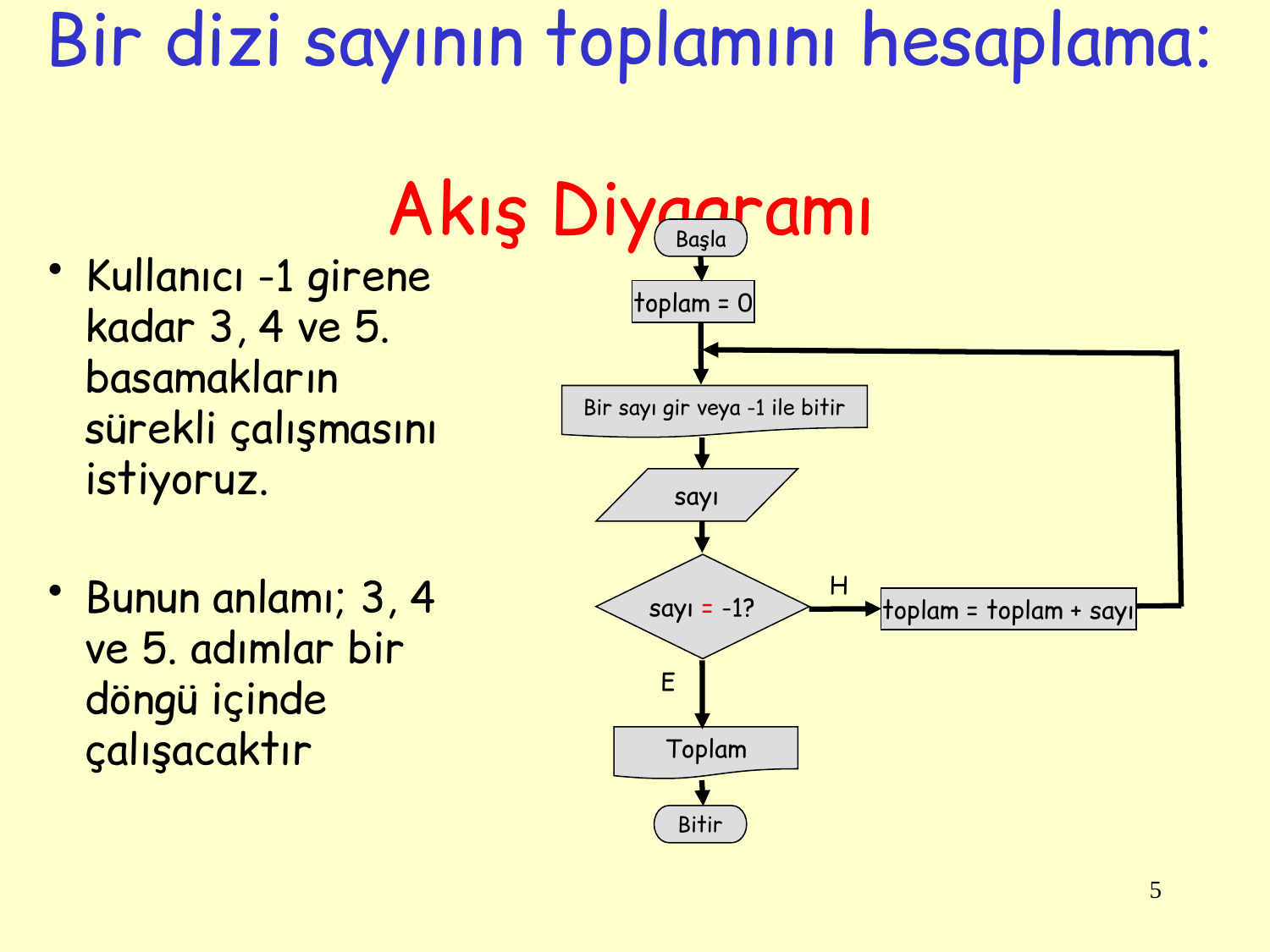

# Bir dizi sayının toplamını hesaplama: Akış Diyagramı
Başla

toplam = 0

Bir sayı gir veya -1 ile bitir

sayı

sayı = -1?
H
toplam = toplam + sayı

E

Toplam

Bitir
Kullanıcı -1 girene kadar 3, 4 ve 5. basamakların sürekli çalışmasını istiyoruz.

Bunun anlamı; 3, 4 ve 5. adımlar bir döngü içinde çalışacaktır

5